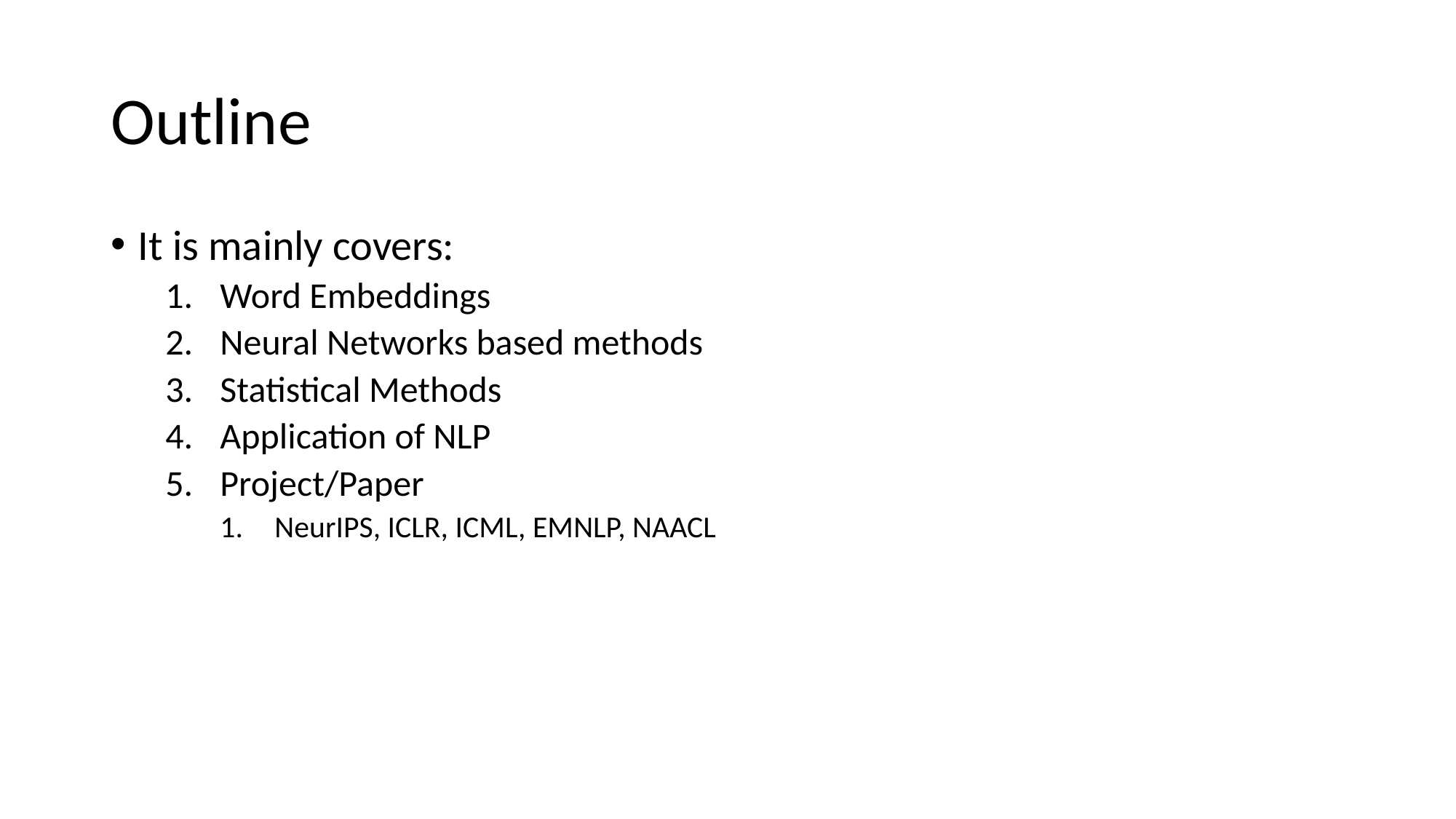

# Outline
It is mainly covers:
Word Embeddings
Neural Networks based methods
Statistical Methods
Application of NLP
Project/Paper
NeurIPS, ICLR, ICML, EMNLP, NAACL